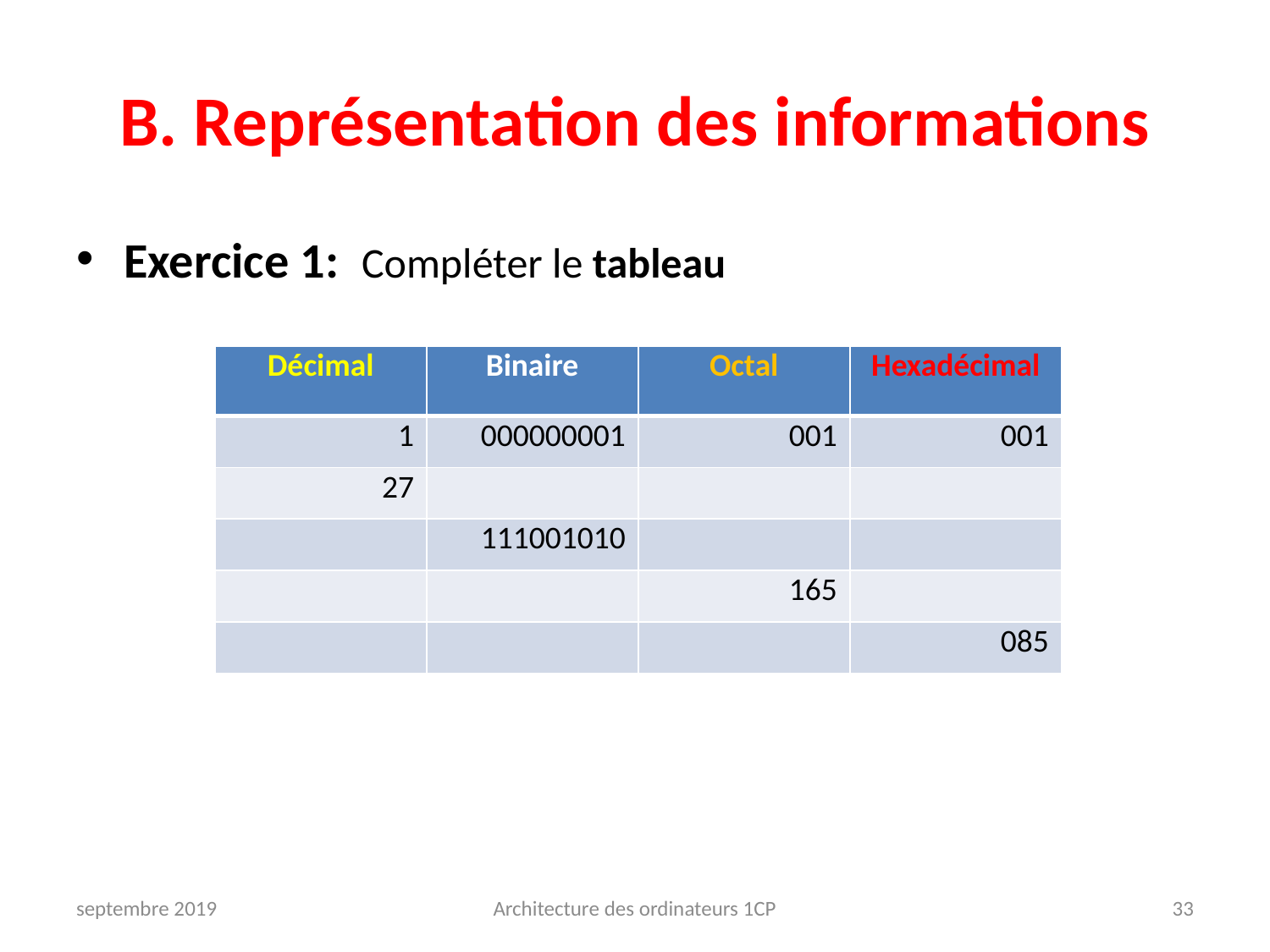

# B. Représentation des informations
Exercice 1:  Compléter le tableau

| Décimal | Binaire | Octal | Hexadécimal |
| --- | --- | --- | --- |
| 1 | 000000001 | 001 | 001 |
| 27 |  |  |  |
|  | 111001010 |  |  |
|  |  | 165 |  |
|  |  |  | 085 |
septembre 2019
Architecture des ordinateurs 1CP
33